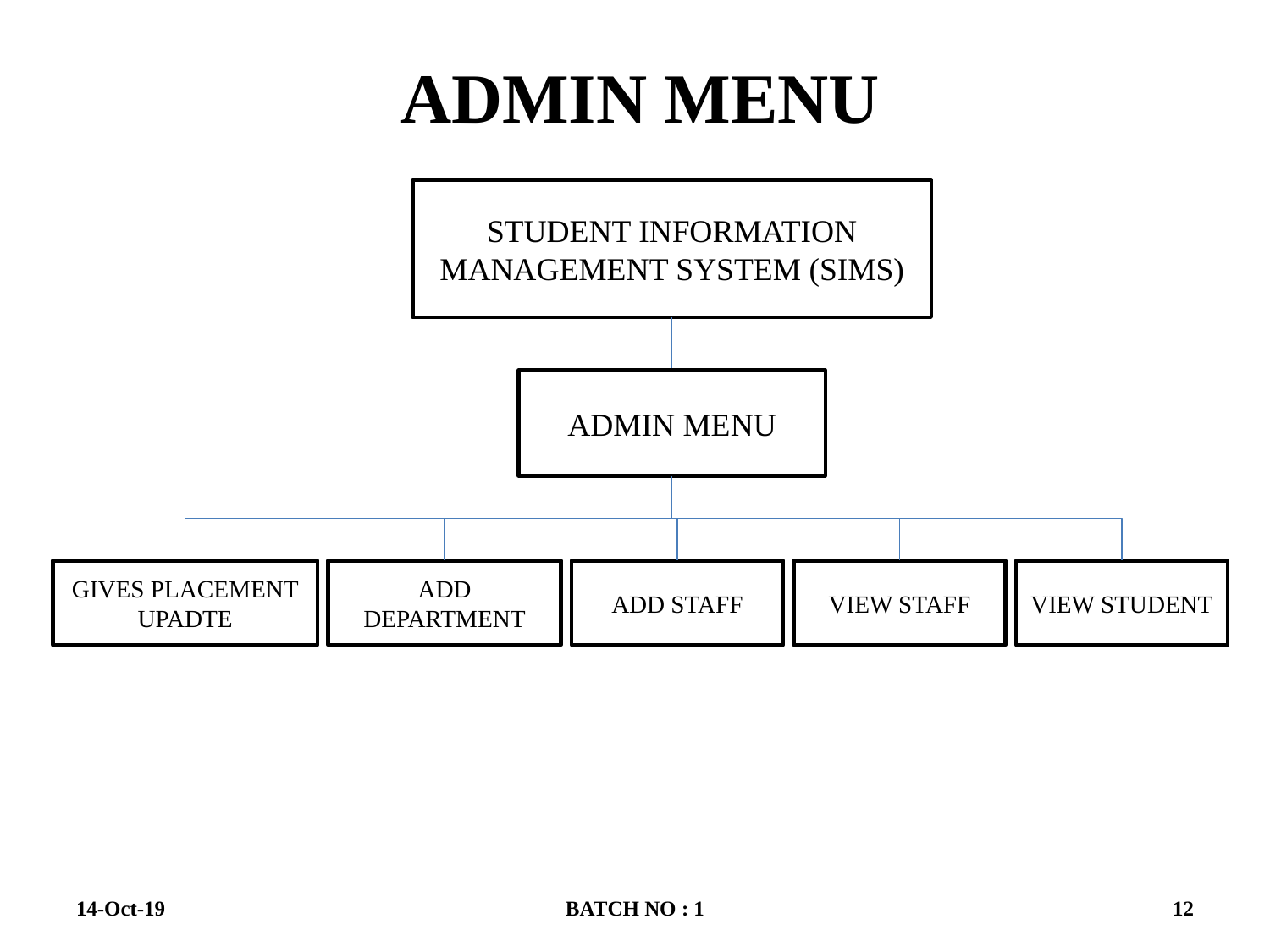

ADMIN MENU
STUDENT INFORMATION MANAGEMENT SYSTEM (SIMS)
ADMIN MENU
GIVES PLACEMENT UPADTE
ADD DEPARTMENT
ADD STAFF
VIEW STAFF
VIEW STUDENT
14-Oct-19
BATCH NO : 1
12